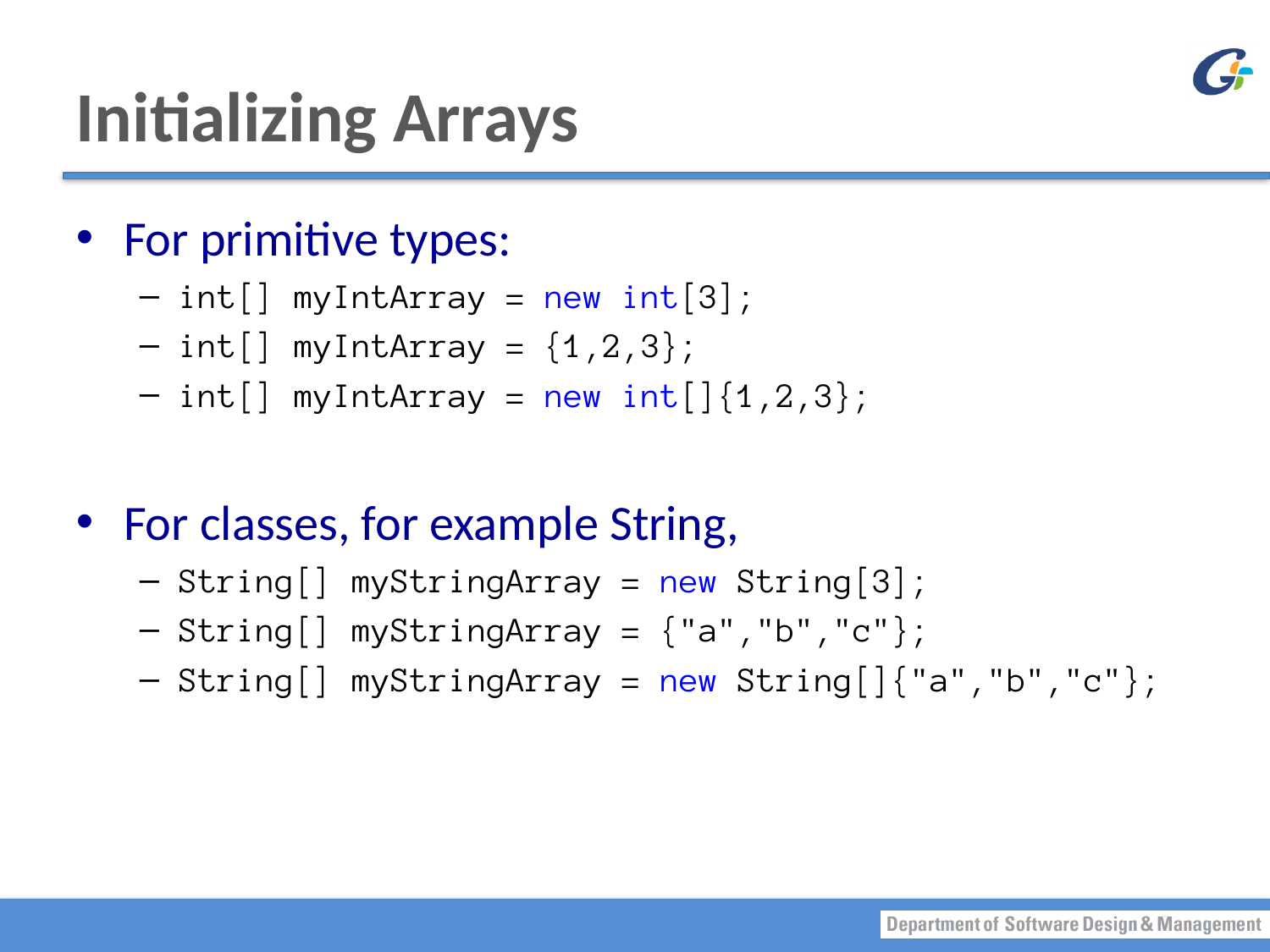

# Initializing Arrays
For primitive types:
int[] myIntArray = new int[3];
int[] myIntArray = {1,2,3};
int[] myIntArray = new int[]{1,2,3};

For classes, for example String,
String[] myStringArray = new String[3];
String[] myStringArray = {"a","b","c"};
String[] myStringArray = new String[]{"a","b","c"};